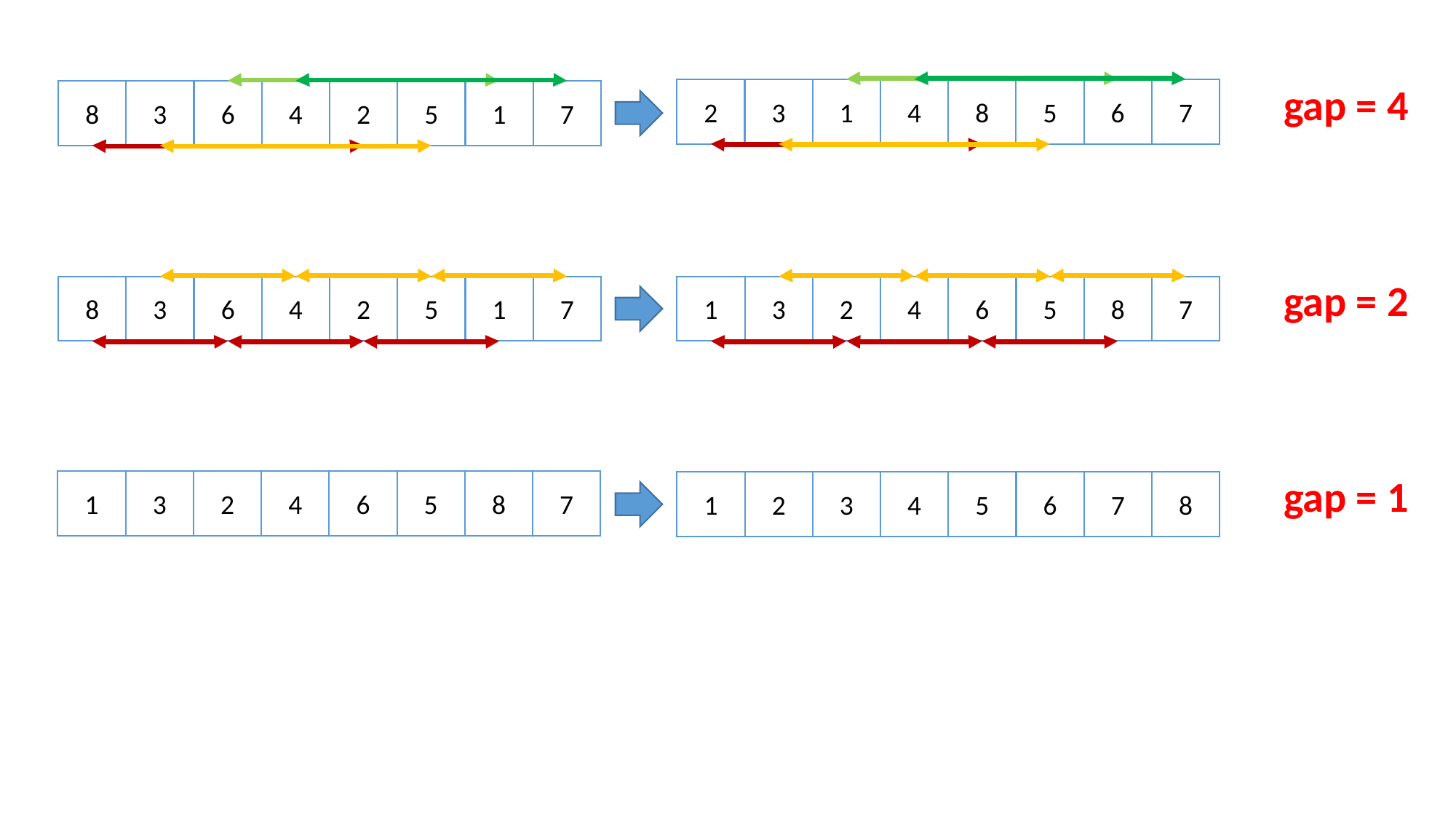

gap = 4
2
3
1
4
8
5
6
7
8
3
6
4
2
5
1
7

gap = 2
8
3
6
4
2
5
1
7
1
3
2
4
6
5
8
7

gap = 1
1
3
2
4
6
5
8
7
1
2
3
4
5
6
7
8